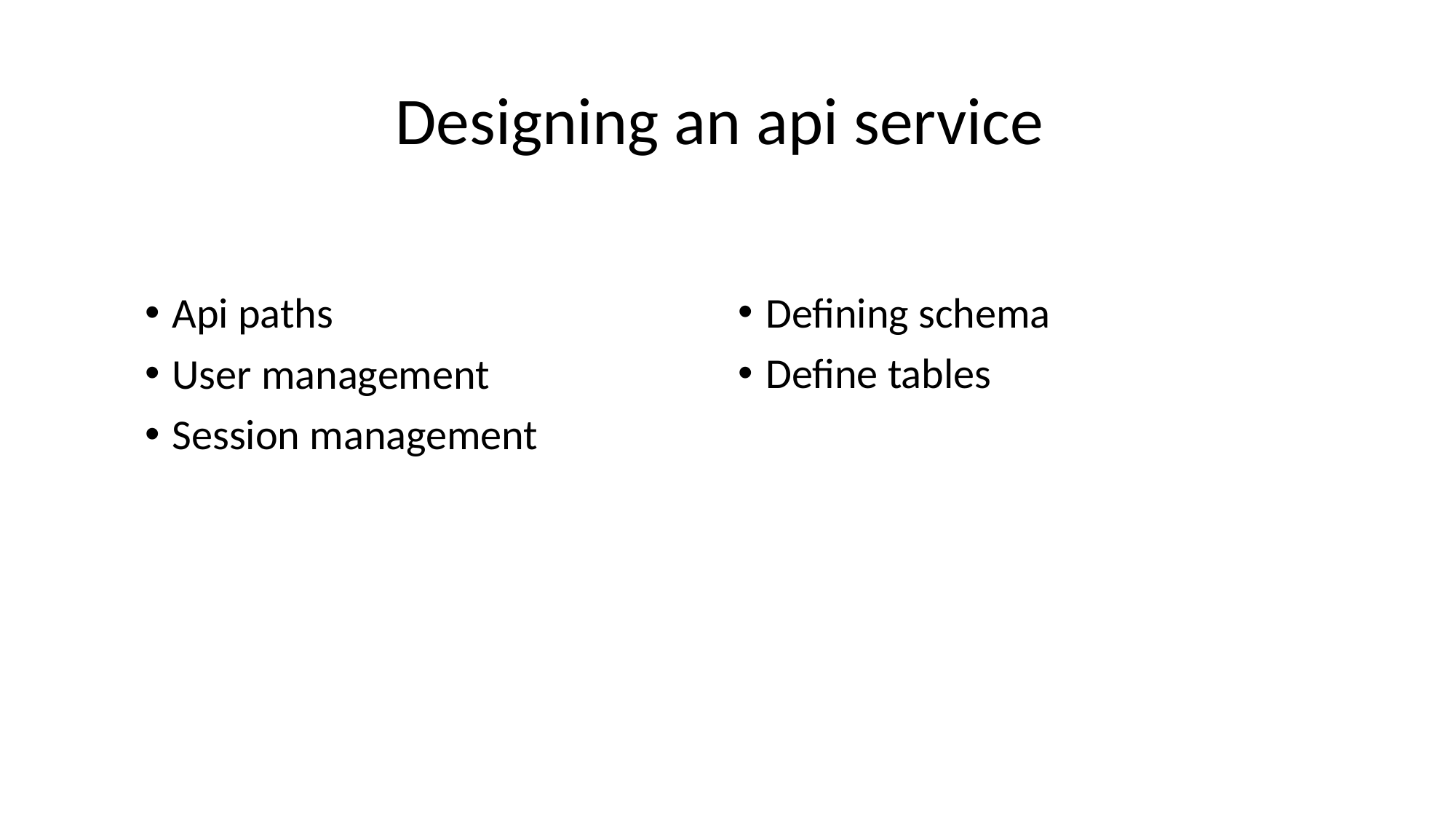

# Designing an api service
Api paths
User management
Session management

Defining schema
Define tables